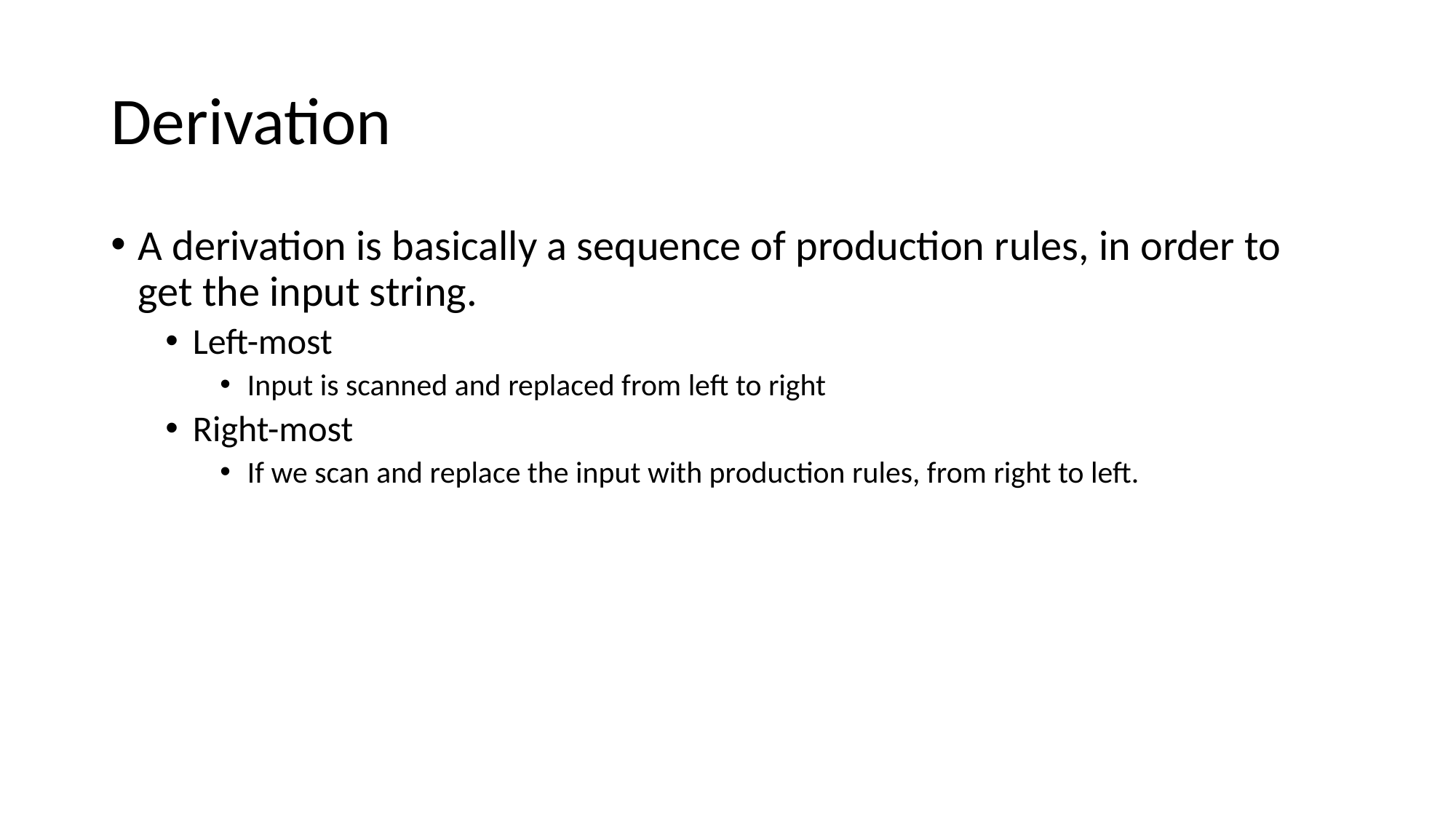

# Derivation
A derivation is basically a sequence of production rules, in order to get the input string.
Left-most
Input is scanned and replaced from left to right
Right-most
If we scan and replace the input with production rules, from right to left.